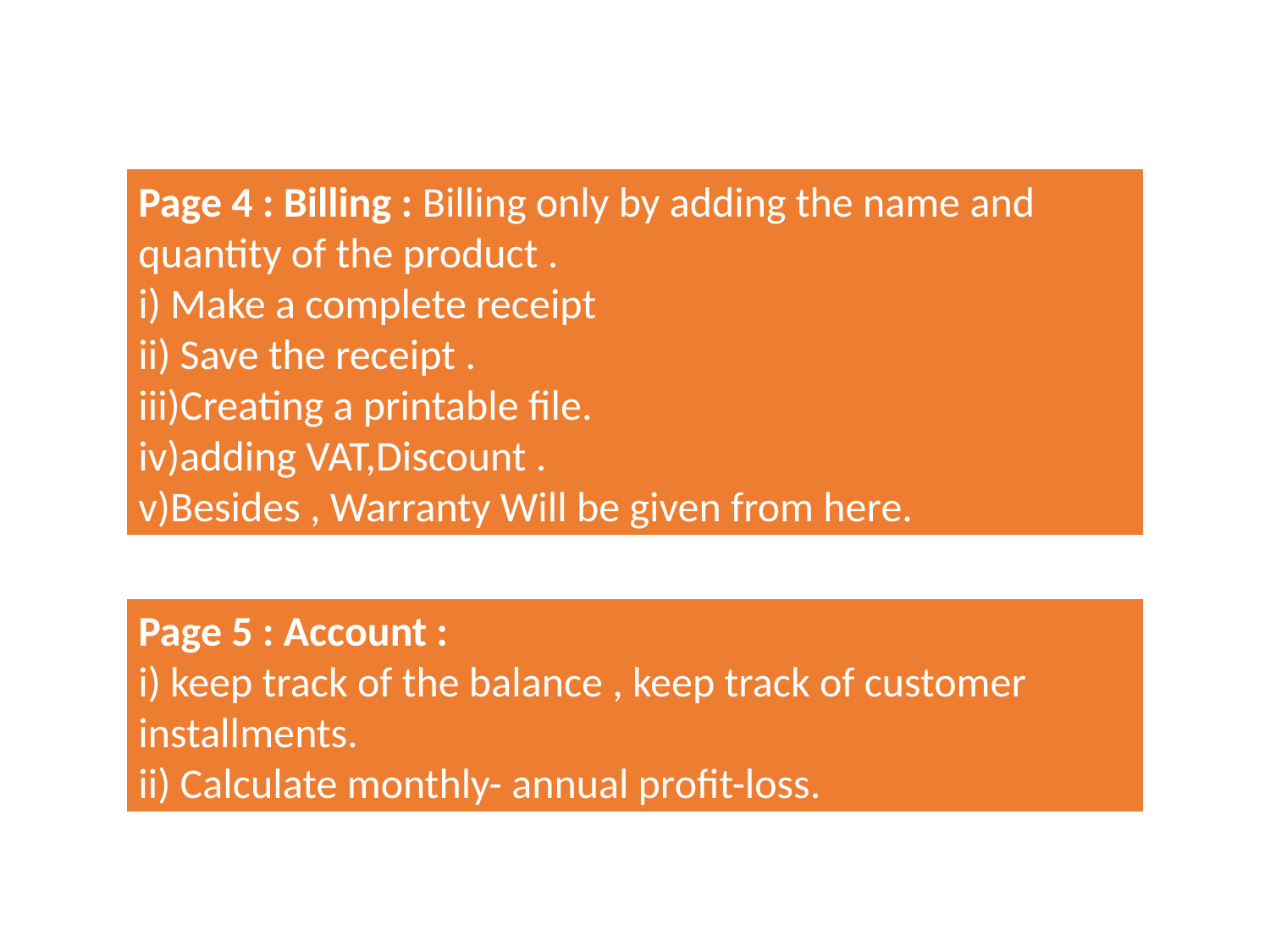

Page 4 : Billing : Billing only by adding the name and quantity of the product .
i) Make a complete receipt
ii) Save the receipt .
iii)Creating a printable file.
iv)adding VAT,Discount .
v)Besides , Warranty Will be given from here.
Page 5 : Account :
i) keep track of the balance , keep track of customer installments.
ii) Calculate monthly- annual profit-loss.